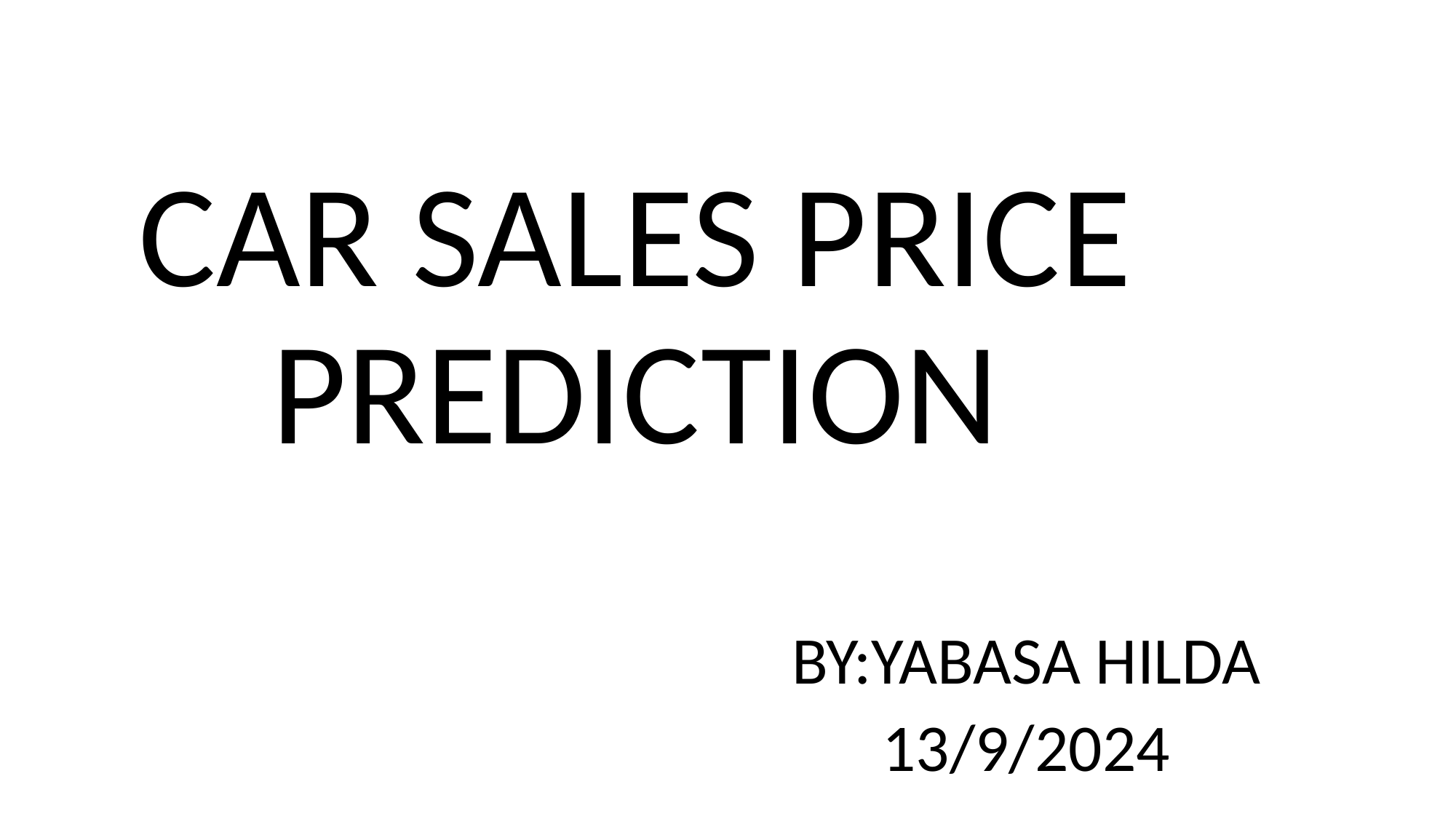

# CAR SALES PRICE PREDICTION
BY:YABASA HILDA
13/9/2024